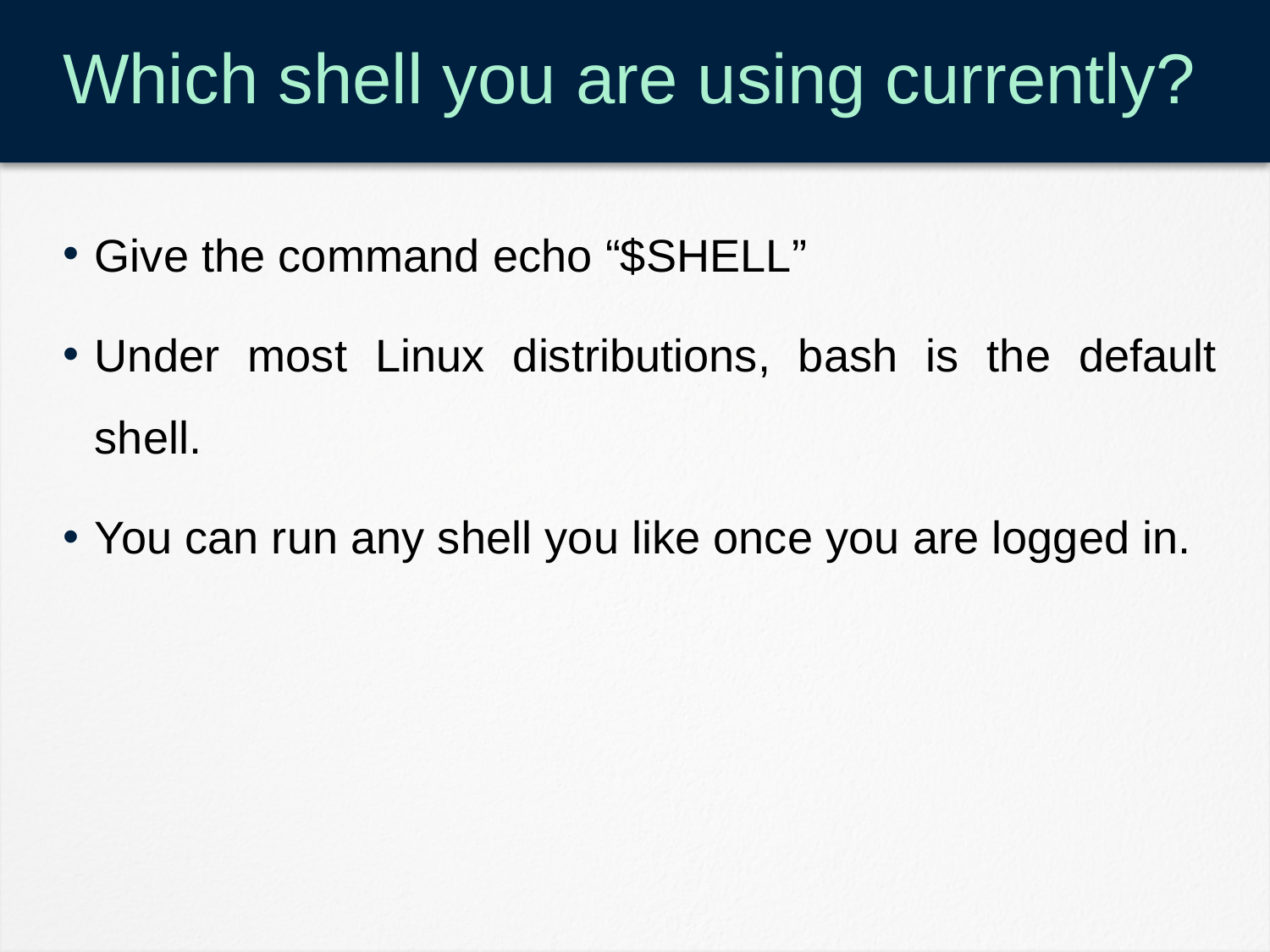

# Which shell you are using currently?
Give the command echo “$SHELL”
Under most Linux distributions, bash is the default shell.
You can run any shell you like once you are logged in.